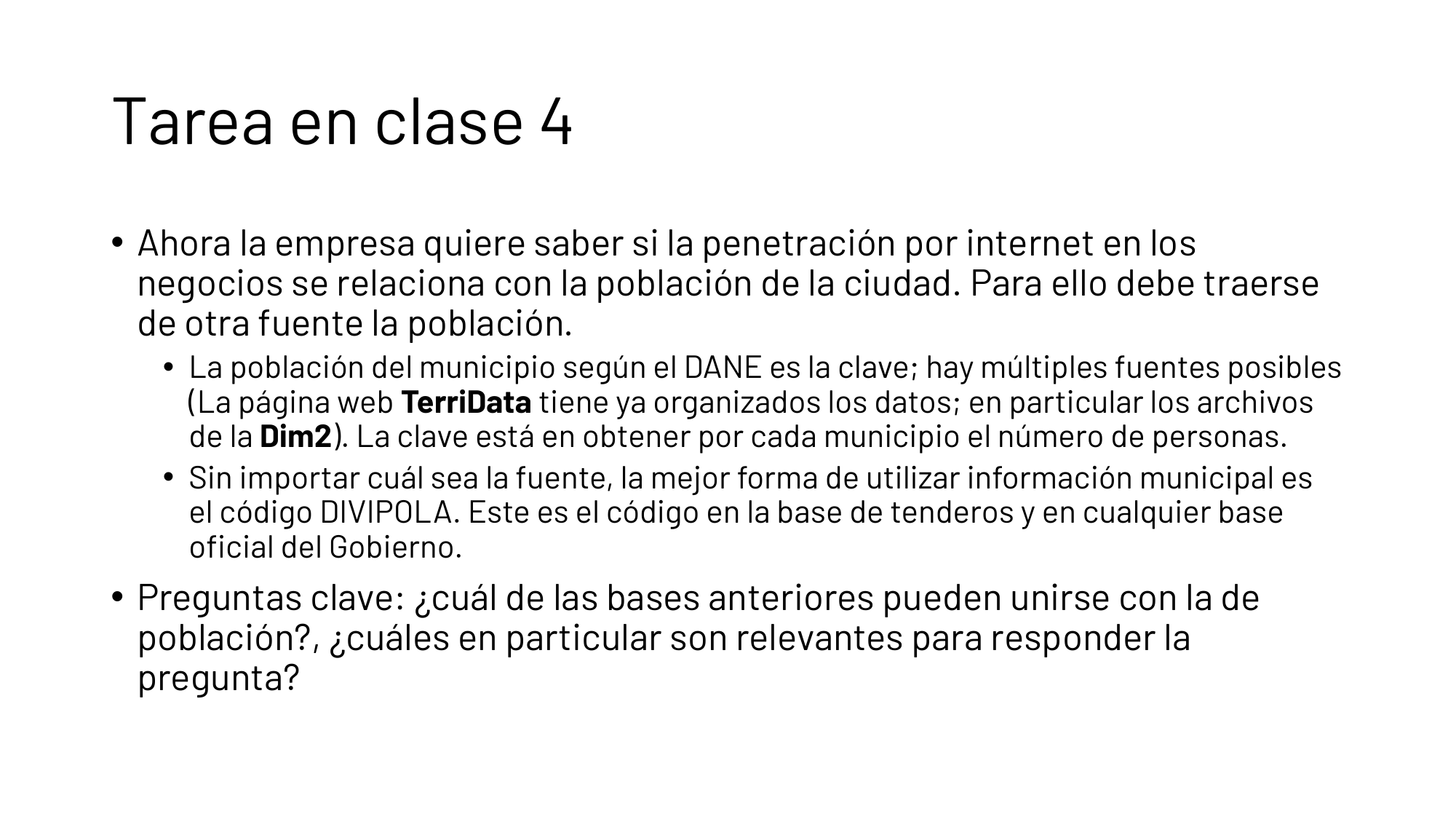

# Tarea en clase 4
Ahora la empresa quiere saber si la penetración por internet en los negocios se relaciona con la población de la ciudad. Para ello debe traerse de otra fuente la población.
La población del municipio según el DANE es la clave; hay múltiples fuentes posibles (La página web TerriData tiene ya organizados los datos; en particular los archivos de la Dim2). La clave está en obtener por cada municipio el número de personas.
Sin importar cuál sea la fuente, la mejor forma de utilizar información municipal es el código DIVIPOLA. Este es el código en la base de tenderos y en cualquier base oficial del Gobierno.
Preguntas clave: ¿cuál de las bases anteriores pueden unirse con la de población?, ¿cuáles en particular son relevantes para responder la pregunta?